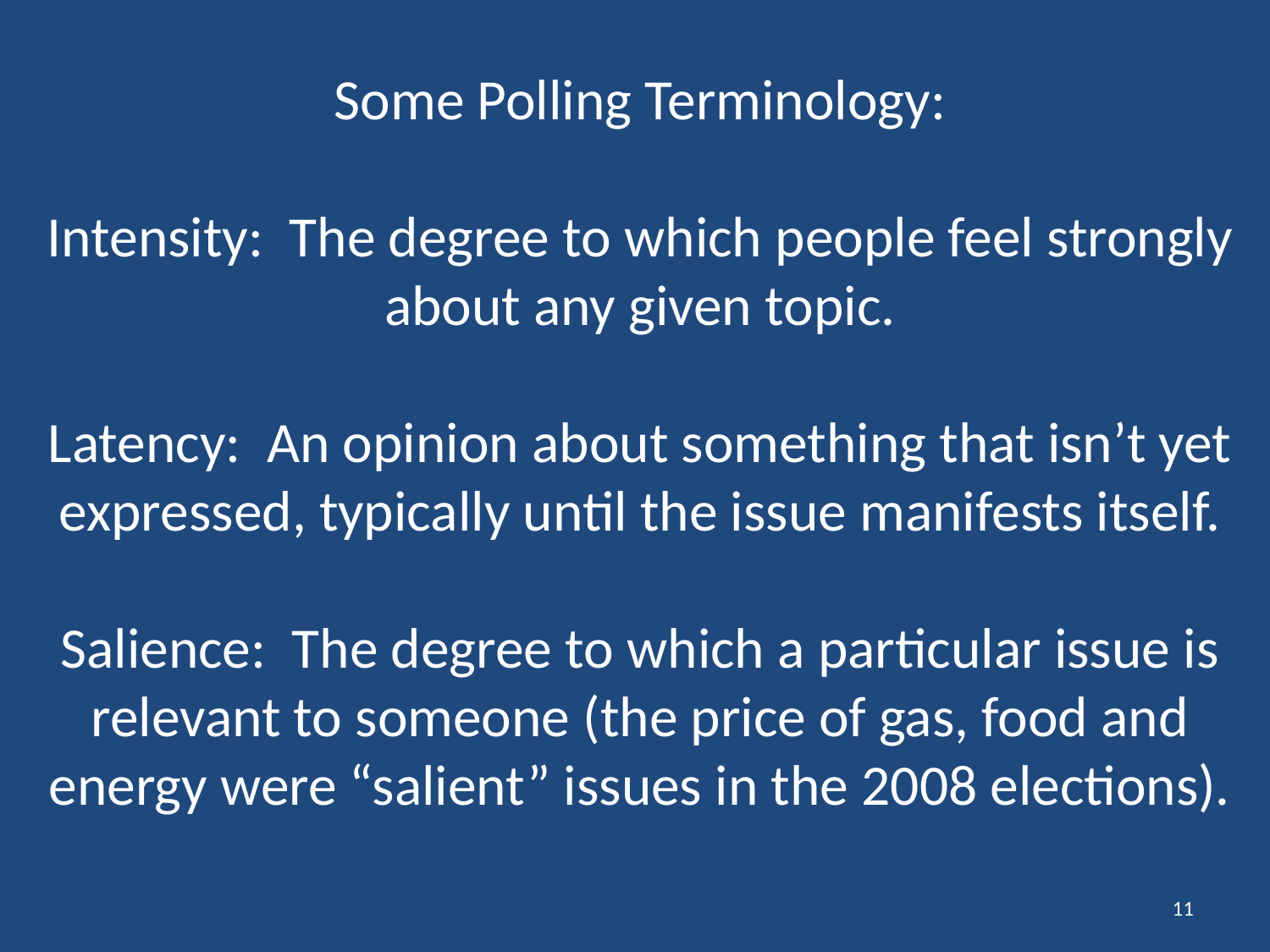

# Some Polling Terminology: Intensity:  The degree to which people feel strongly about any given topic. Latency:  An opinion about something that isn’t yet expressed, typically until the issue manifests itself. Salience:  The degree to which a particular issue is relevant to someone (the price of gas, food and energy were “salient” issues in the 2008 elections).
11